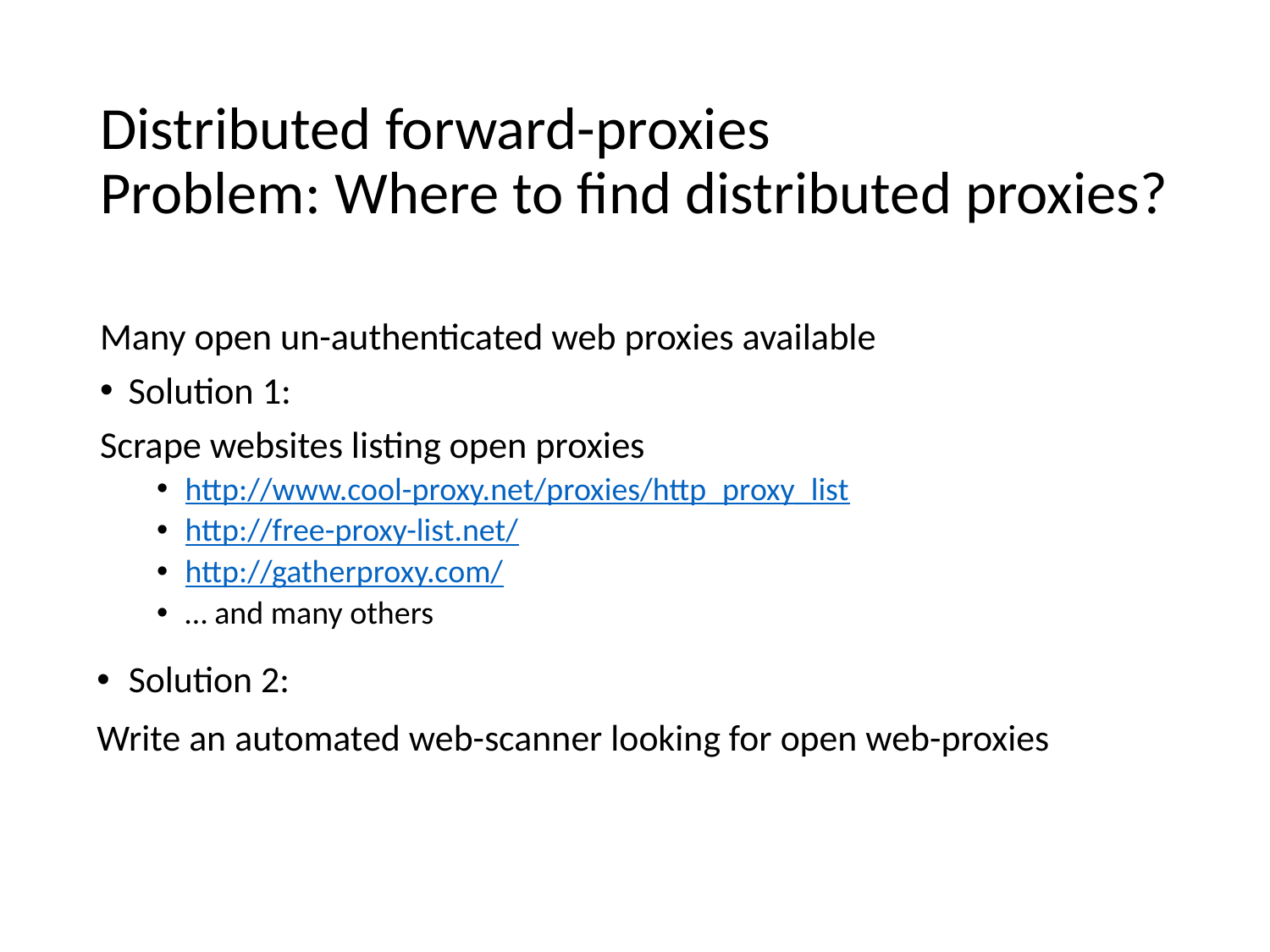

# Distributed forward-proxies Problem: Where to find distributed proxies?
Many open un-authenticated web proxies available
Solution 1:
Scrape websites listing open proxies
http://www.cool-proxy.net/proxies/http_proxy_list
http://free-proxy-list.net/
http://gatherproxy.com/
… and many others

Solution 2:
Write an automated web-scanner looking for open web-proxies